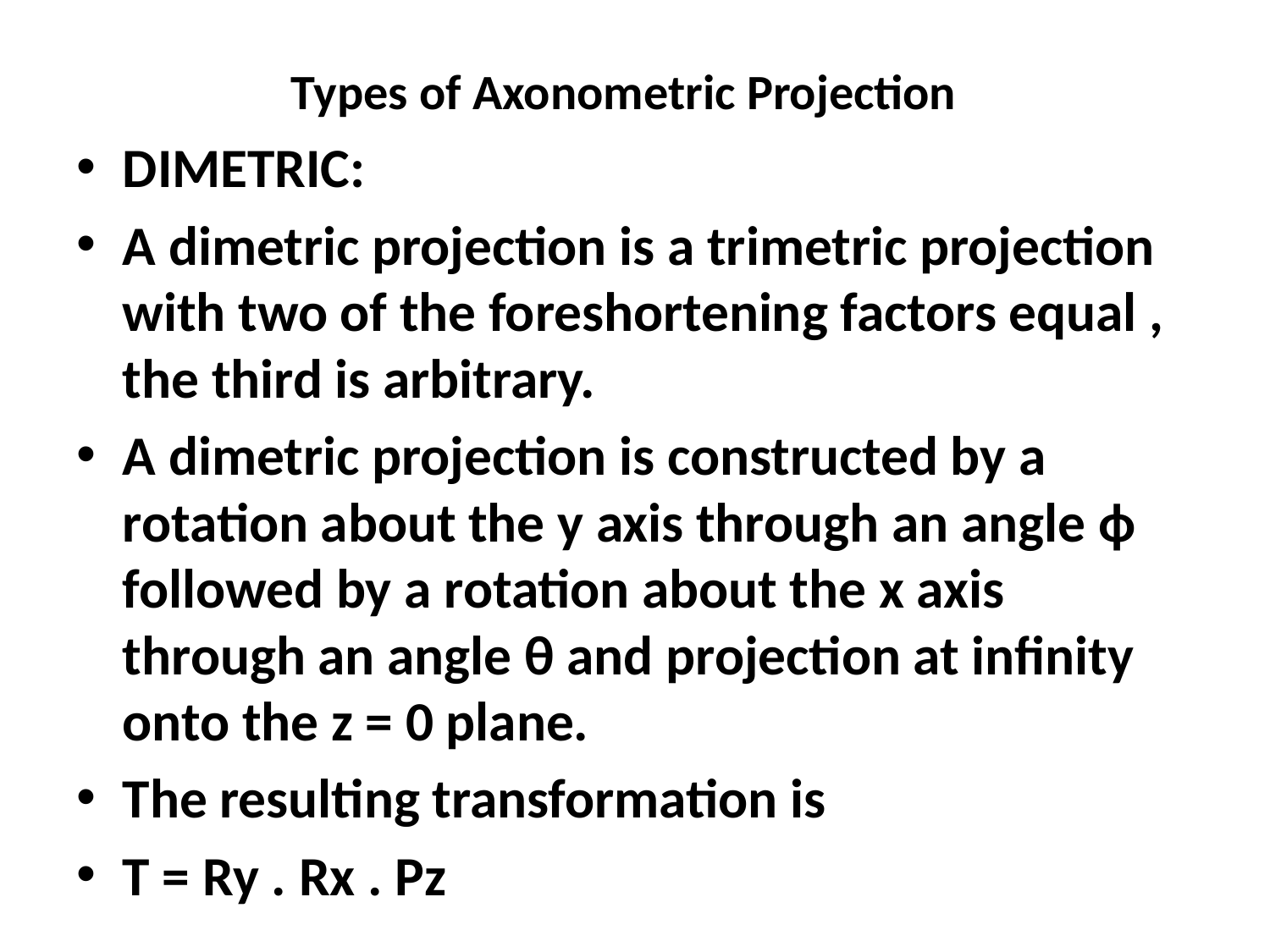

# Types of Axonometric Projection
DIMETRIC:
A dimetric projection is a trimetric projection with two of the foreshortening factors equal , the third is arbitrary.
A dimetric projection is constructed by a rotation about the y axis through an angle ф followed by a rotation about the x axis through an angle θ and projection at infinity onto the z = 0 plane.
The resulting transformation is
T = Ry . Rx . Pz